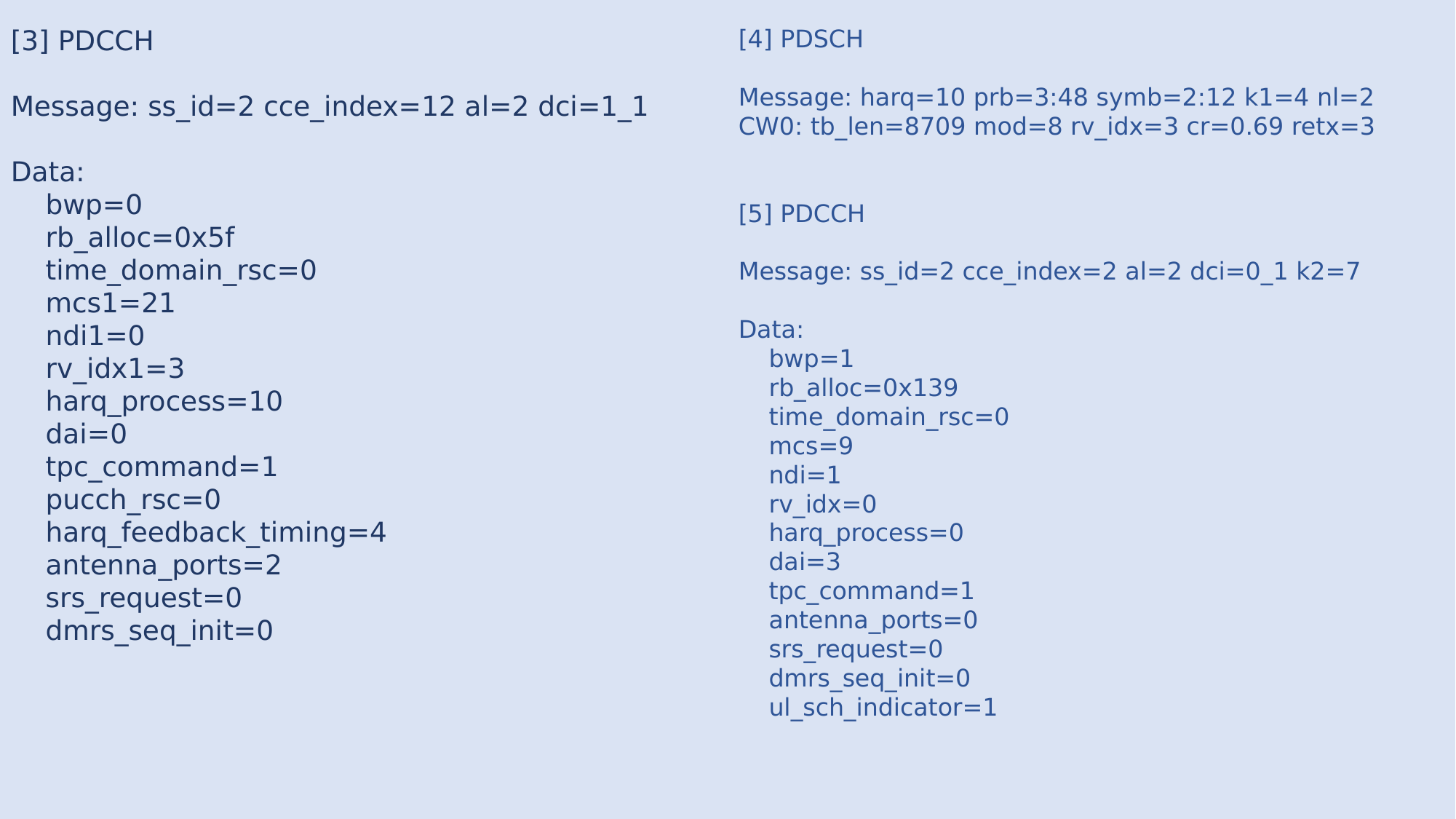

[3] PDCCH

Message: ss_id=2 cce_index=12 al=2 dci=1_1

Data:
    bwp=0
    rb_alloc=0x5f
    time_domain_rsc=0
    mcs1=21
    ndi1=0
    rv_idx1=3
    harq_process=10
    dai=0
    tpc_command=1
    pucch_rsc=0
    harq_feedback_timing=4
    antenna_ports=2
    srs_request=0
    dmrs_seq_init=0
[4] PDSCH

Message: harq=10 prb=3:48 symb=2:12 k1=4 nl=2 CW0: tb_len=8709 mod=8 rv_idx=3 cr=0.69 retx=3

[5] PDCCH

Message: ss_id=2 cce_index=2 al=2 dci=0_1 k2=7

Data:
    bwp=1
    rb_alloc=0x139
    time_domain_rsc=0
    mcs=9
    ndi=1
    rv_idx=0
    harq_process=0
    dai=3
    tpc_command=1
    antenna_ports=0
    srs_request=0
    dmrs_seq_init=0
    ul_sch_indicator=1